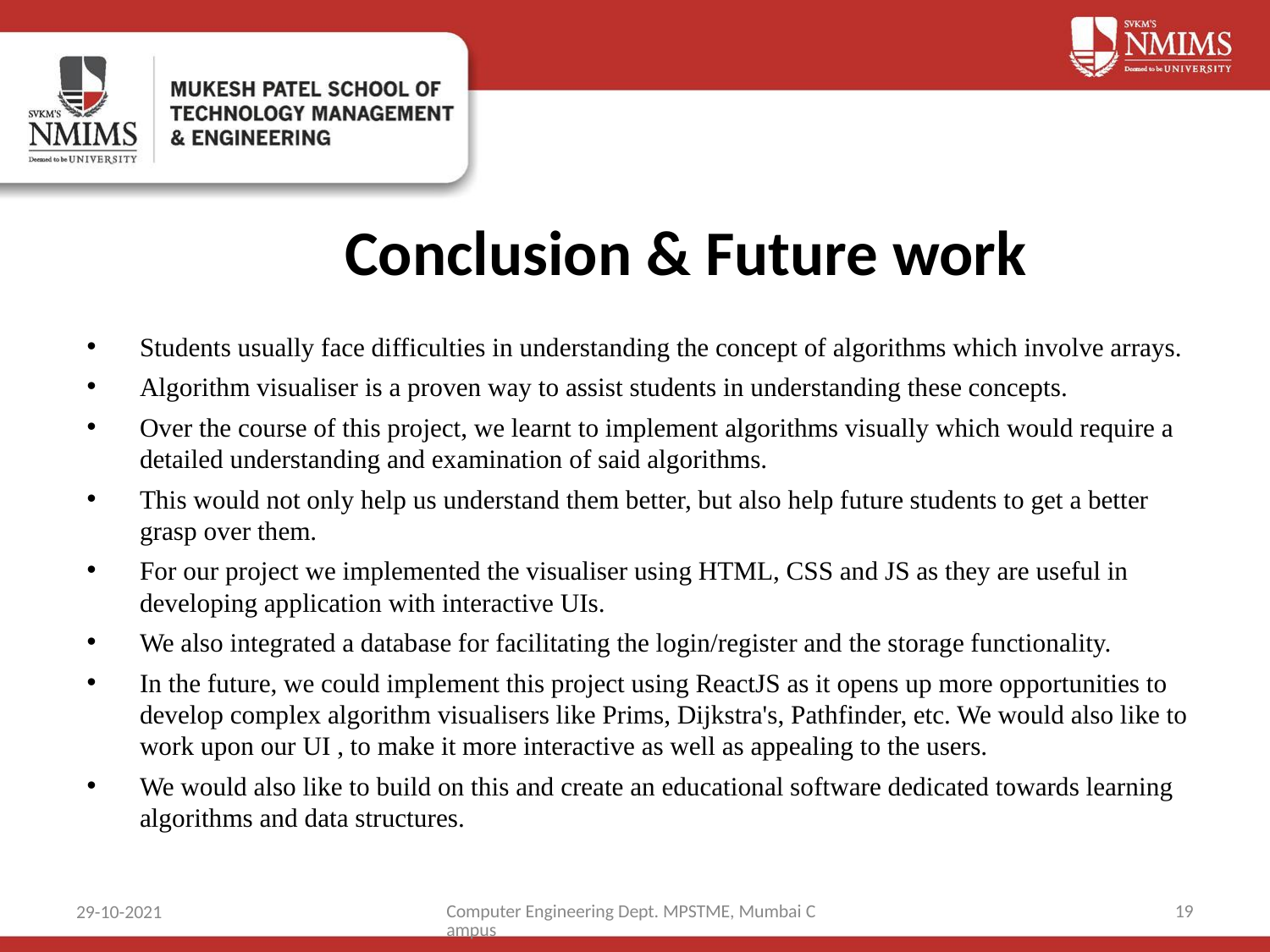

# Conclusion & Future work
Students usually face difficulties in understanding the concept of algorithms which involve arrays.
Algorithm visualiser is a proven way to assist students in understanding these concepts.
Over the course of this project, we learnt to implement algorithms visually which would require a detailed understanding and examination of said algorithms.
This would not only help us understand them better, but also help future students to get a better grasp over them.
For our project we implemented the visualiser using HTML, CSS and JS as they are useful in developing application with interactive UIs.
We also integrated a database for facilitating the login/register and the storage functionality.
In the future, we could implement this project using ReactJS as it opens up more opportunities to develop complex algorithm visualisers like Prims, Dijkstra's, Pathfinder, etc. We would also like to work upon our UI , to make it more interactive as well as appealing to the users.
We would also like to build on this and create an educational software dedicated towards learning algorithms and data structures.
Computer Engineering Dept. MPSTME, Mumbai Campus
19
29-10-2021